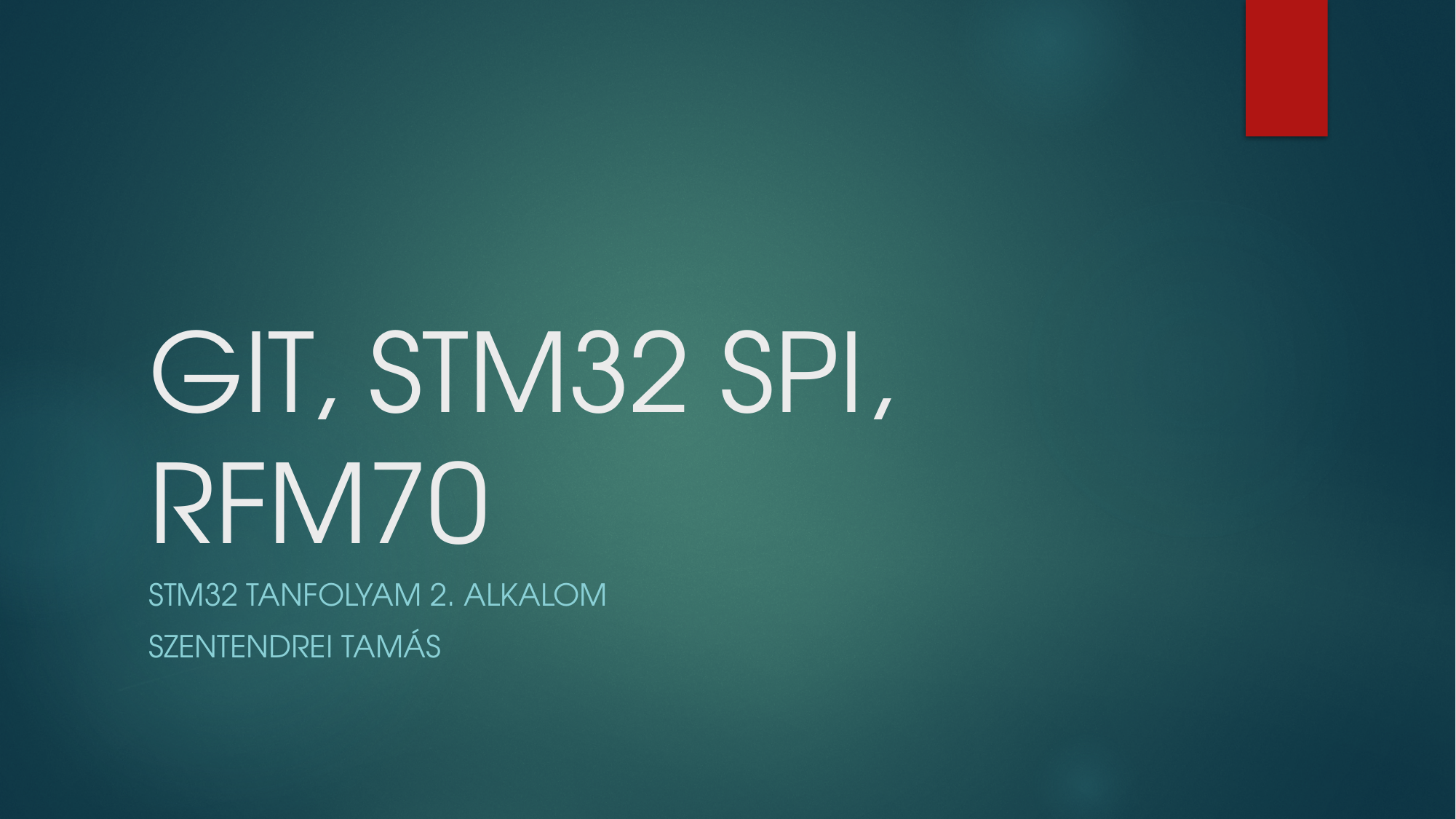

# GIT, STM32 SPI, RFM70
STM32 tanfolyam 2. alkalom
Szentendrei tamás